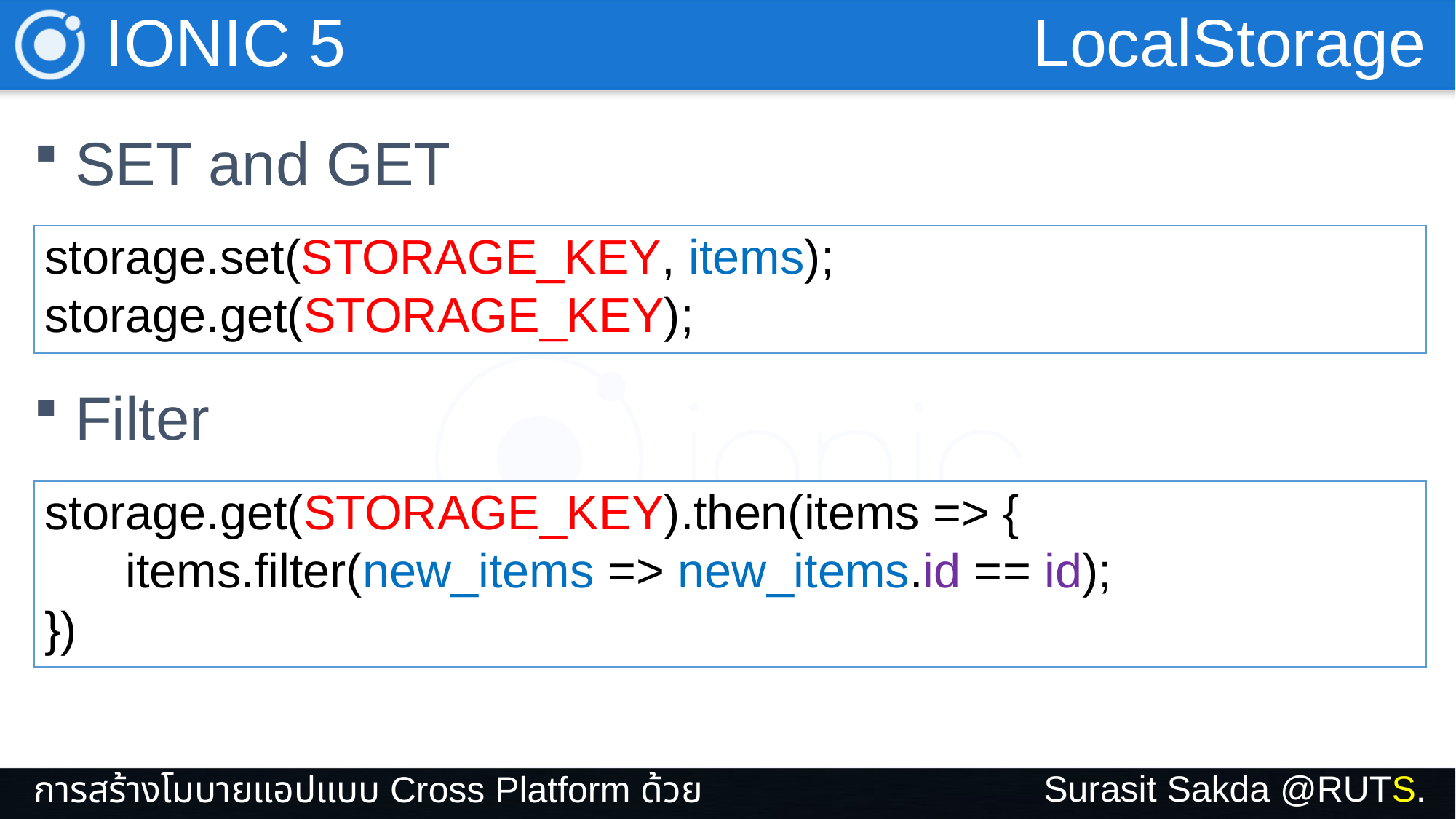

IONIC 5
LocalStorage
SET and GET

Filter
storage.set(STORAGE_KEY, items);
storage.get(STORAGE_KEY);
storage.get(STORAGE_KEY).then(items => {
      items.filter(new_items => new_items.id == id);
})
Surasit Sakda @RUTS.
การสร้างโมบายแอปแบบ Cross Platform ด้วย IONIC 5